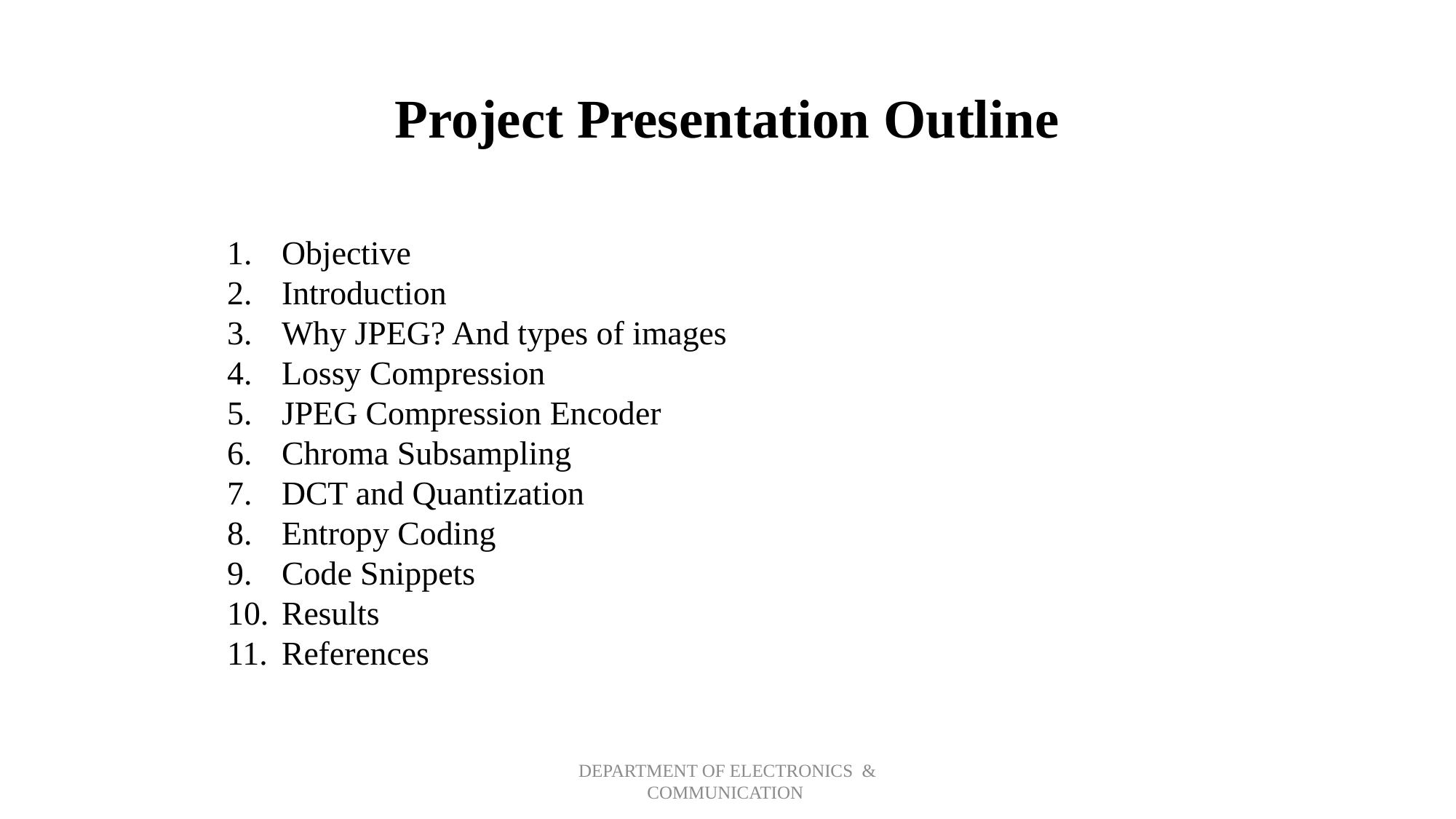

Project Presentation Outline
Objective
Introduction
Why JPEG? And types of images
Lossy Compression
JPEG Compression Encoder
Chroma Subsampling
DCT and Quantization
Entropy Coding
Code Snippets
Results
References
DEPARTMENT OF ELECTRONICS  & COMMUNICATION